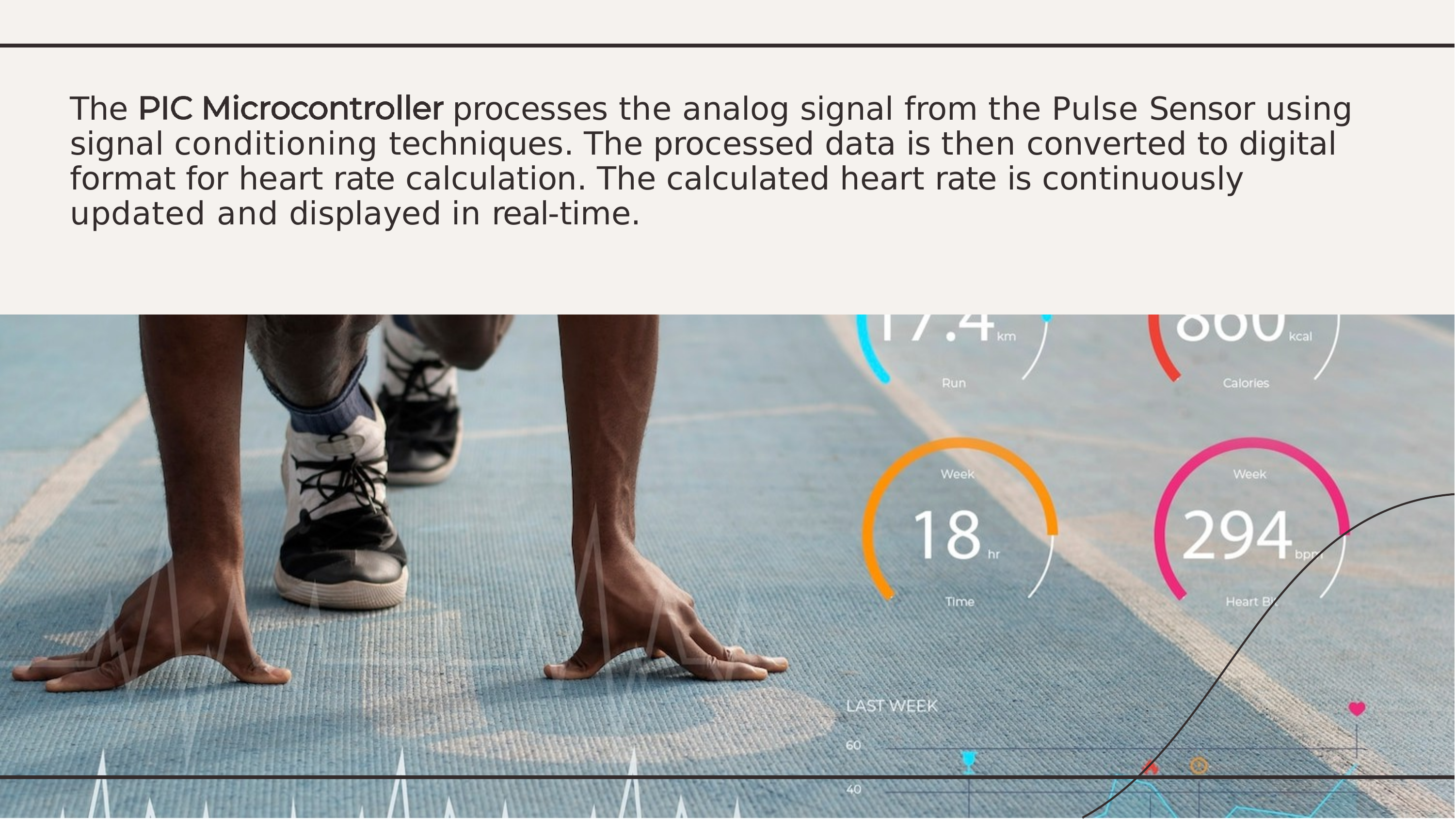

The	processes the analog signal from the Pulse Sensor using signal conditioning techniques. The processed data is then converted to digital format for heart rate calculation. The calculated heart rate is continuously updated and displayed in real-time.